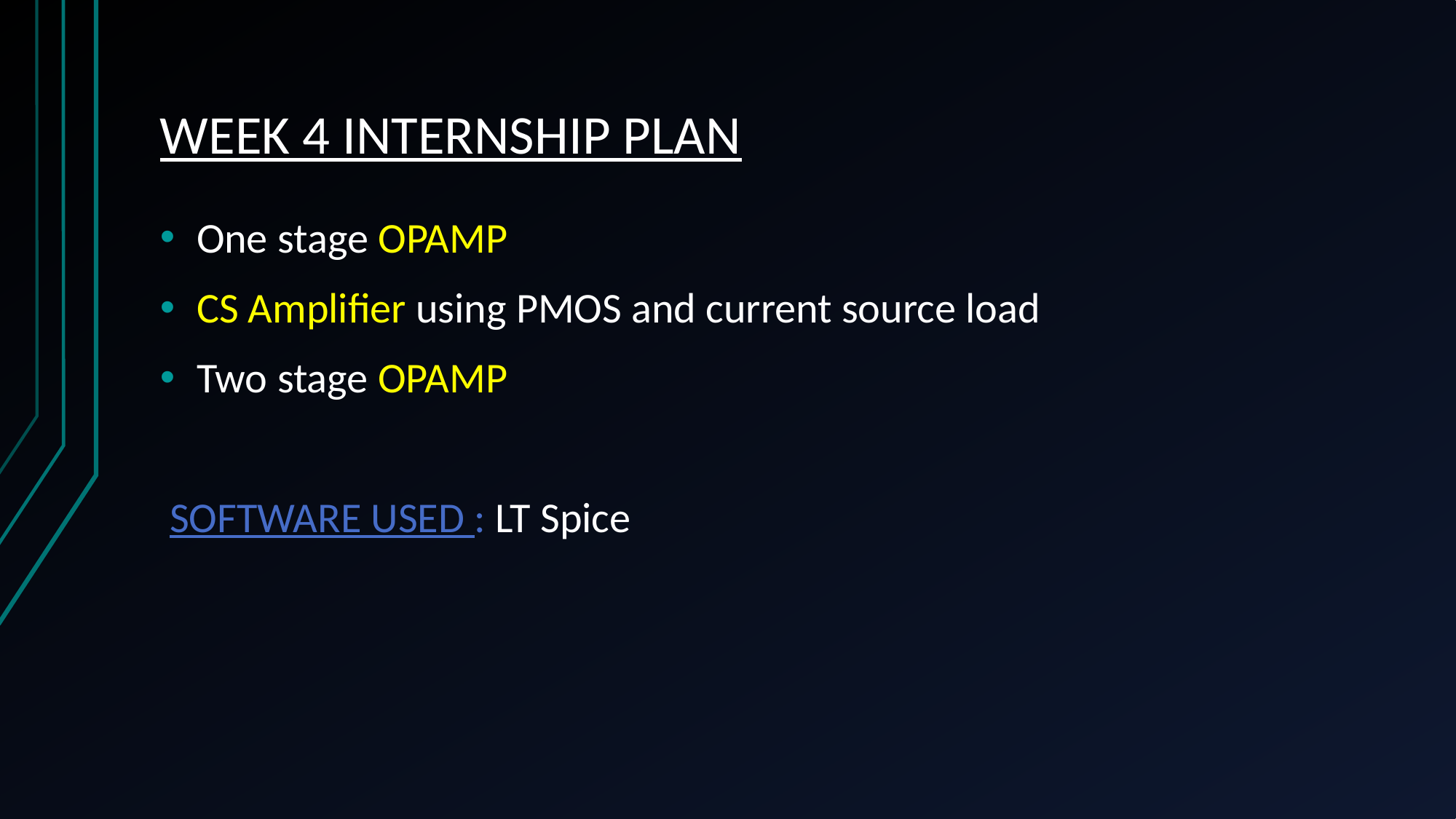

# WEEK 4 INTERNSHIP PLAN
One stage OPAMP
CS Amplifier using PMOS and current source load
Two stage OPAMP

 SOFTWARE USED : LT Spice